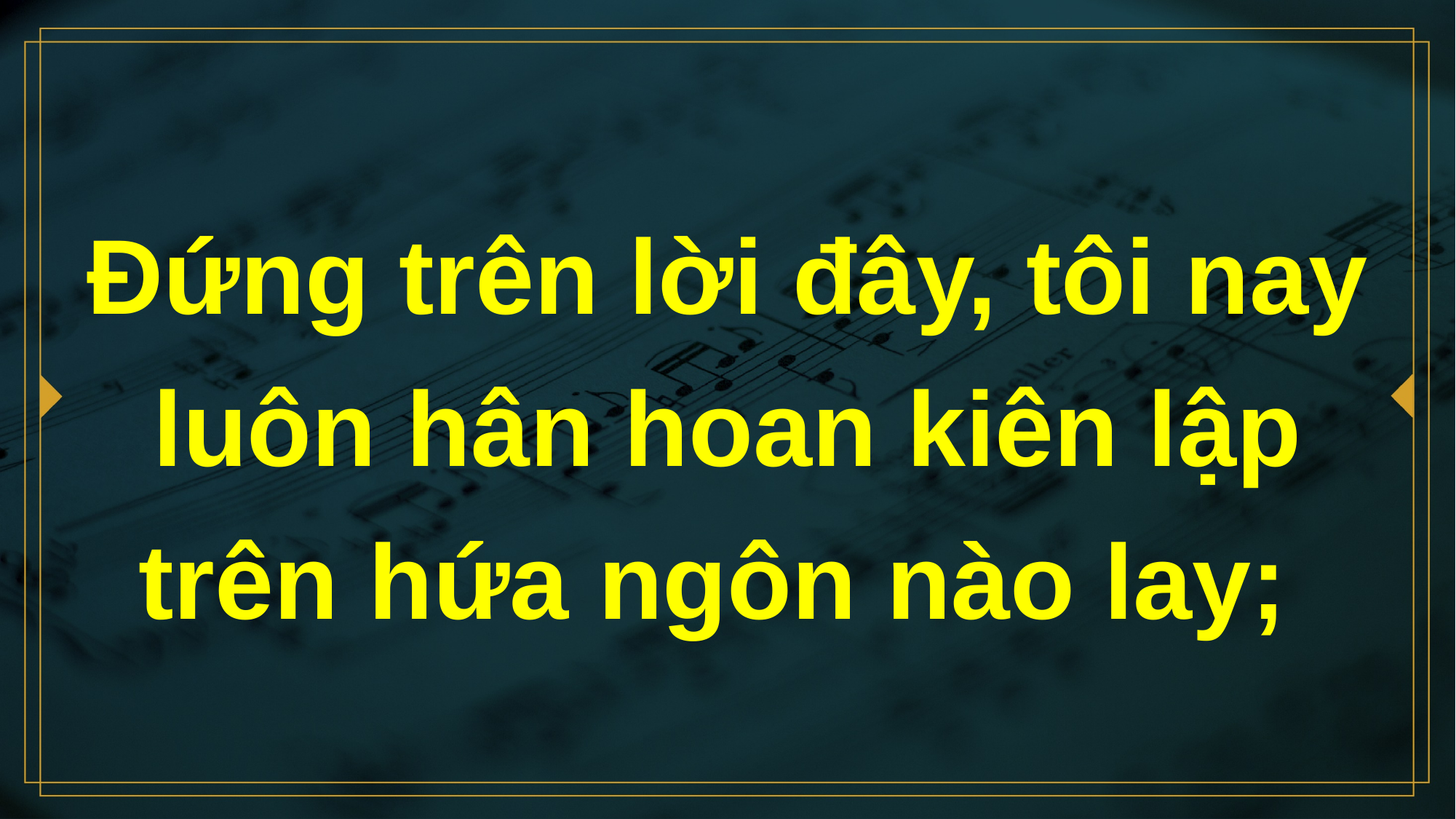

# Đứng trên lời đây, tôi nay luôn hân hoan kiên lập trên hứa ngôn nào lay;